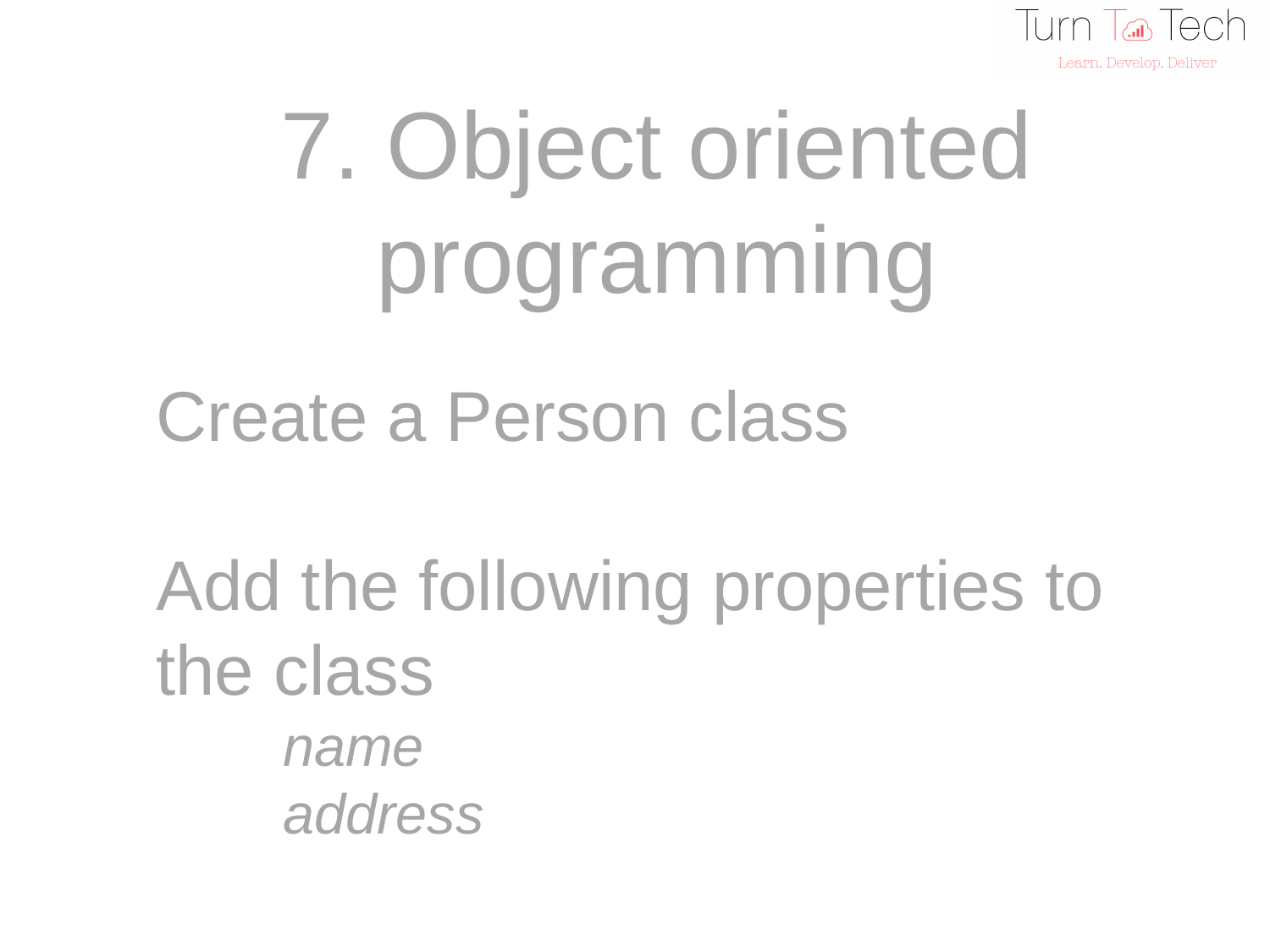

7. Object oriented programming

Create a Person class

Add the following properties to the class
name
address